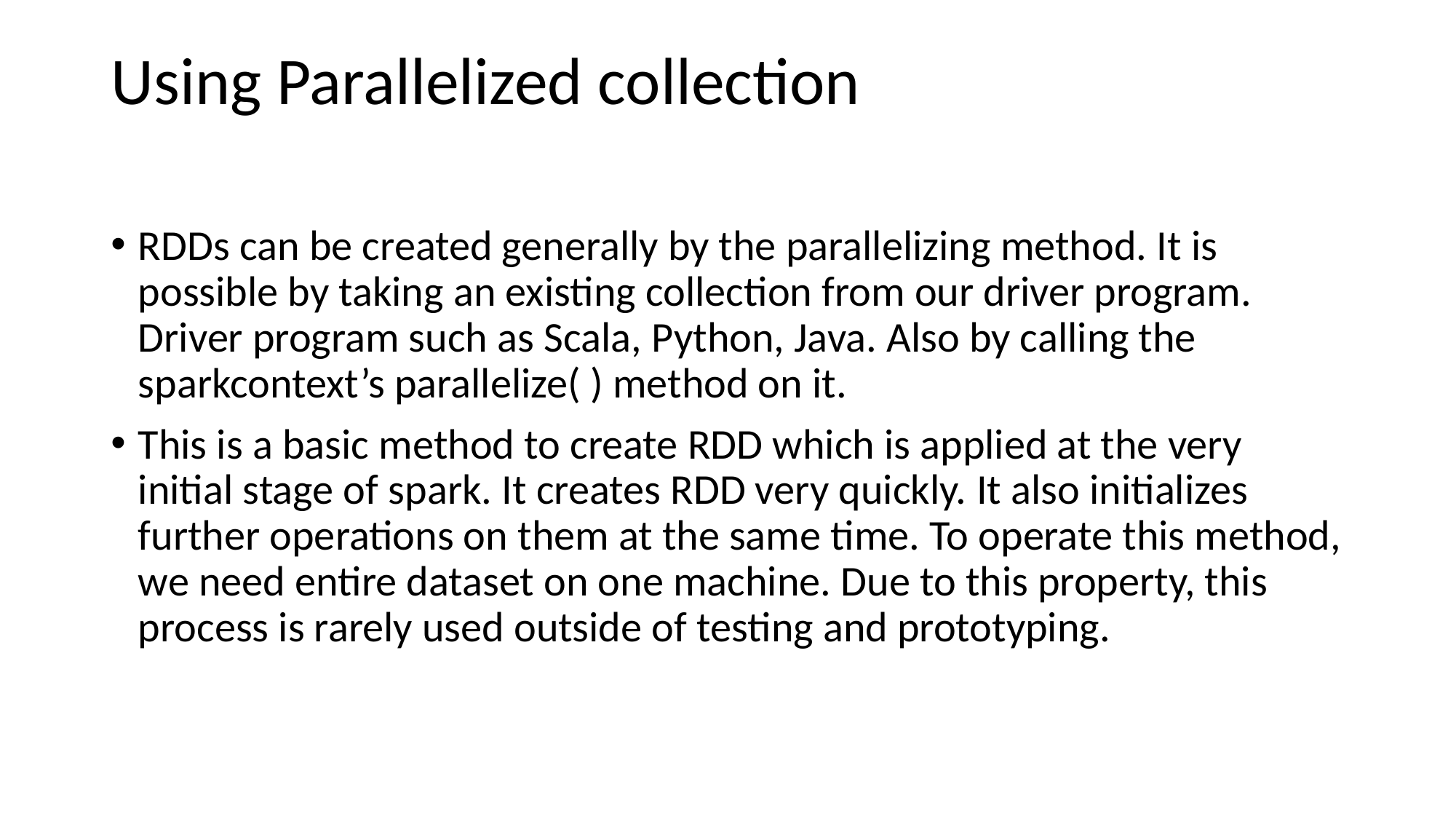

# Using Parallelized collection
RDDs can be created generally by the parallelizing method. It is possible by taking an existing collection from our driver program. Driver program such as Scala, Python, Java. Also by calling the sparkcontext’s parallelize( ) method on it.
This is a basic method to create RDD which is applied at the very initial stage of spark. It creates RDD very quickly. It also initializes further operations on them at the same time. To operate this method, we need entire dataset on one machine. Due to this property, this process is rarely used outside of testing and prototyping.